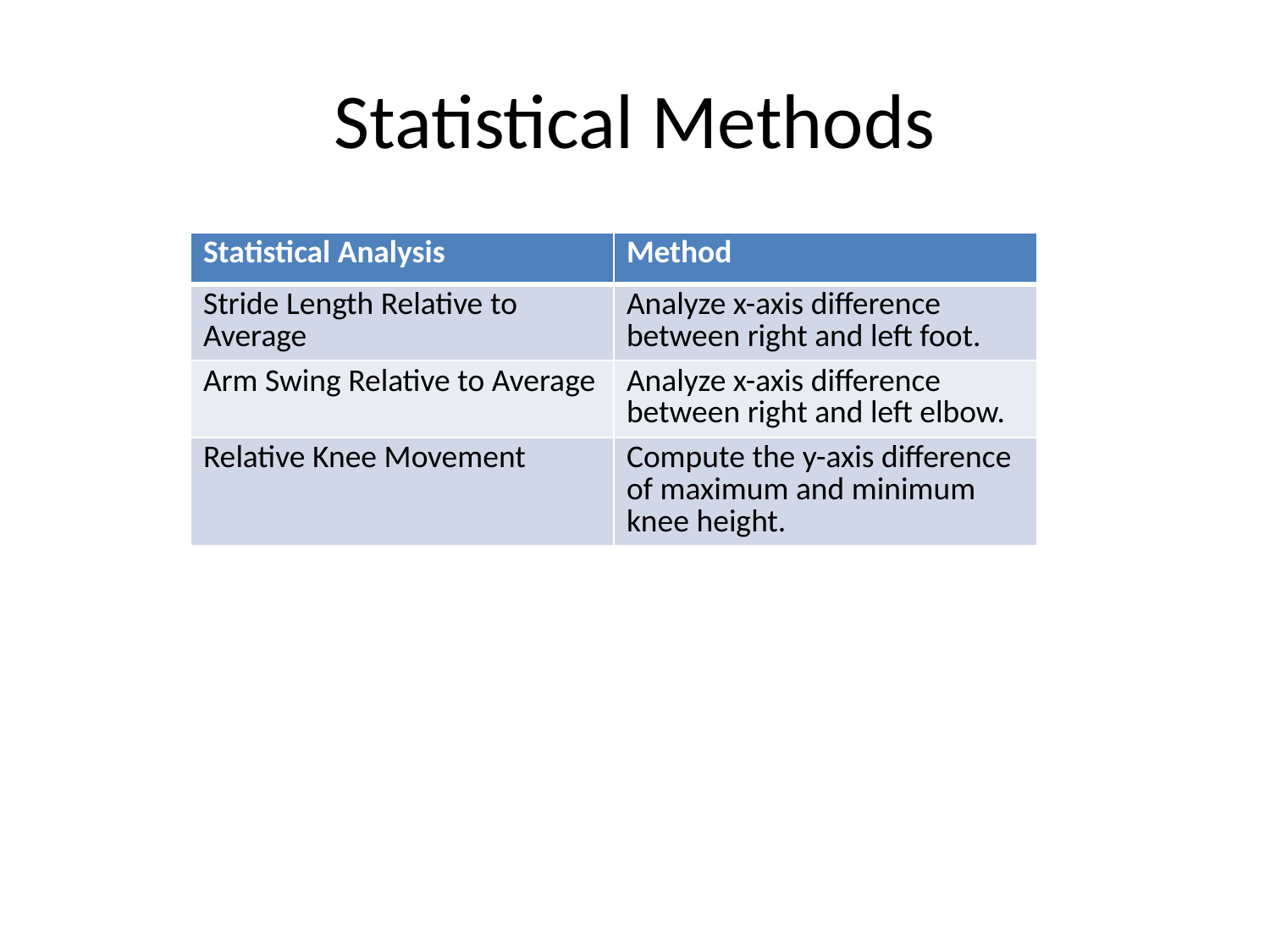

# Statistical Methods
| Statistical Analysis | Method |
| --- | --- |
| Stride Length Relative to Average | Analyze x-axis difference between right and left foot. |
| Arm Swing Relative to Average | Analyze x-axis difference between right and left elbow. |
| Relative Knee Movement | Compute the y-axis difference of maximum and minimum knee height. |